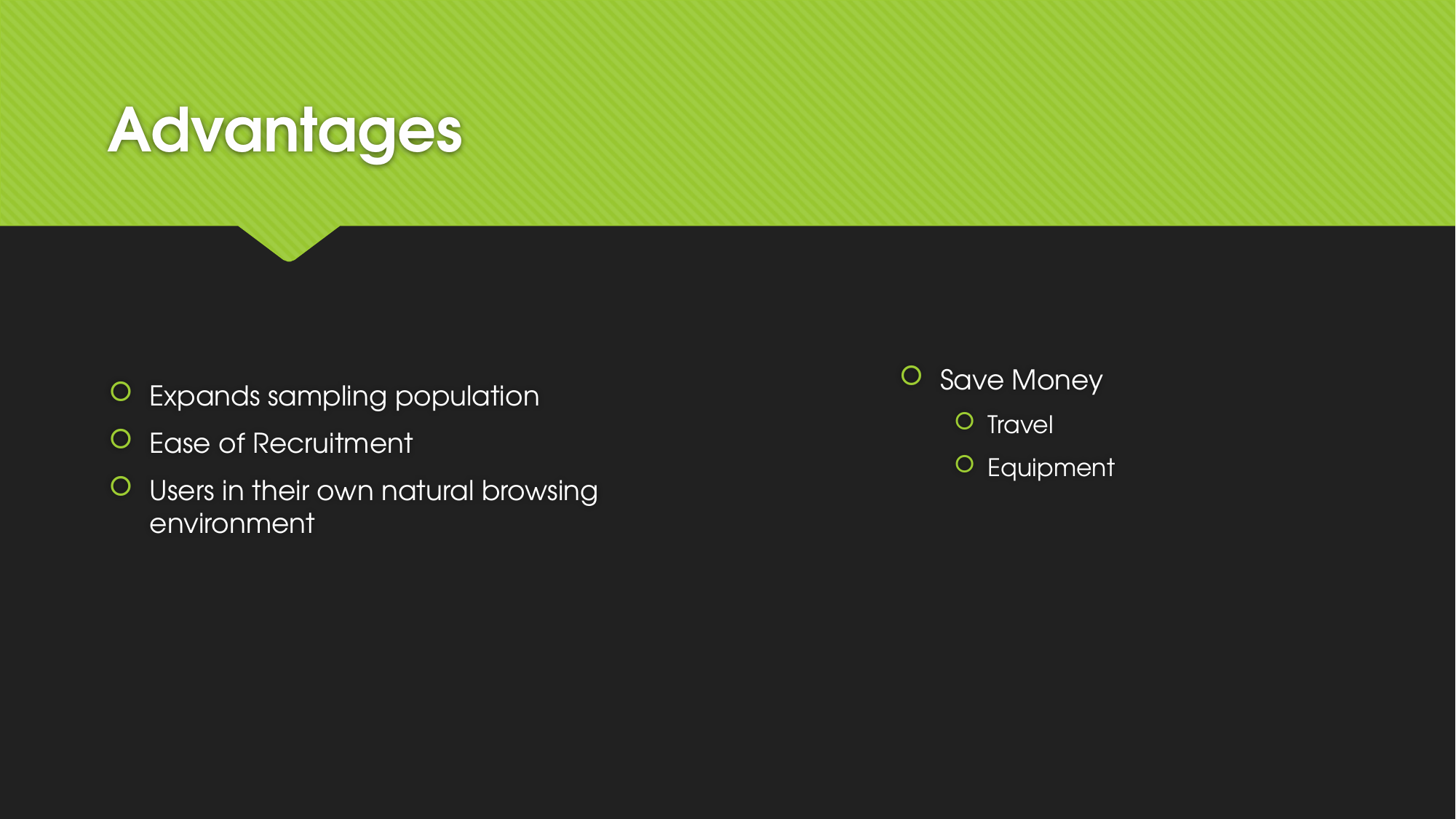

# Advantages
Save Money
Travel
Equipment
Expands sampling population
Ease of Recruitment
Users in their own natural browsing environment